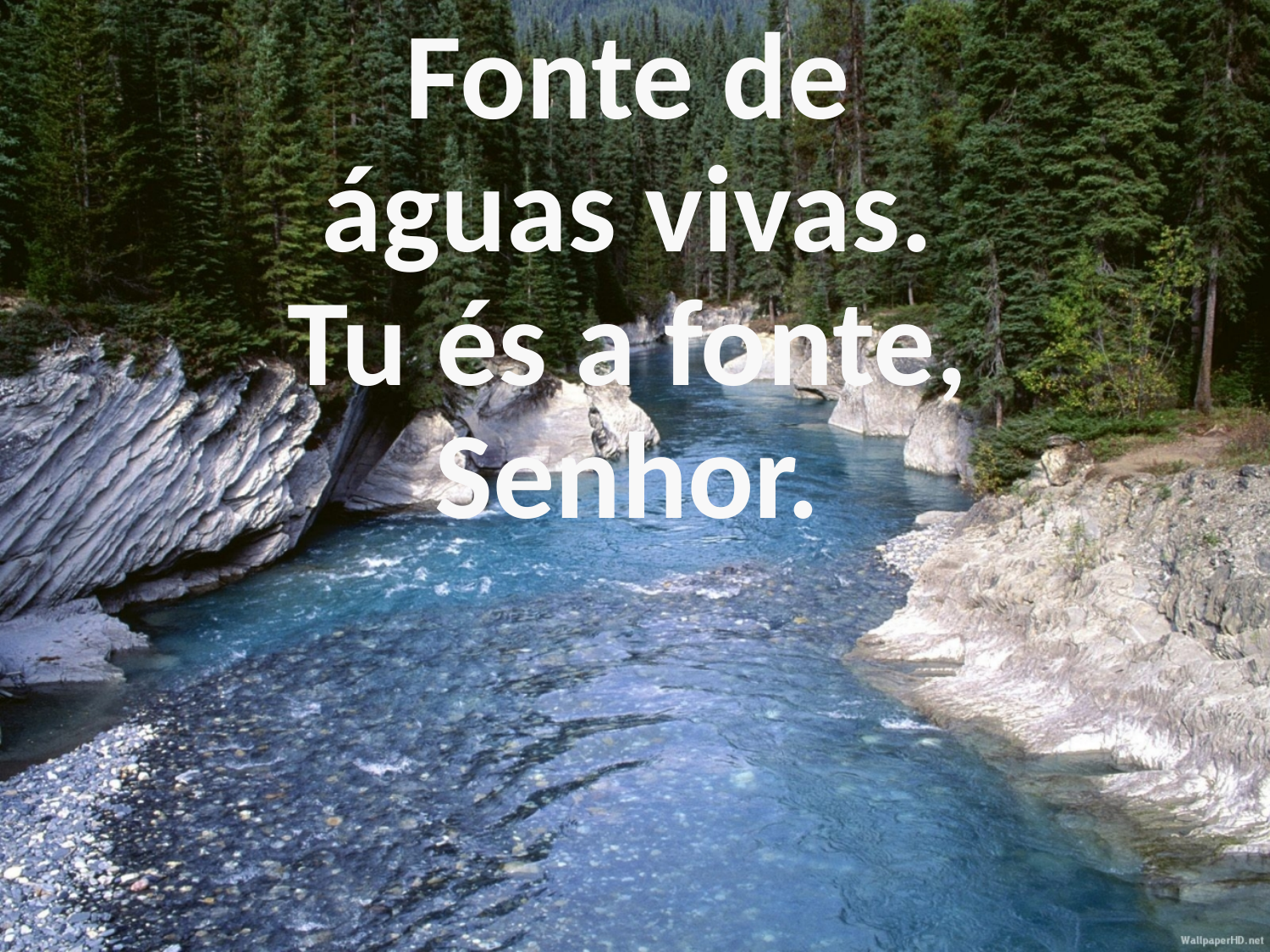

Fonte de
águas vivas.
Tu és a fonte,
Senhor.